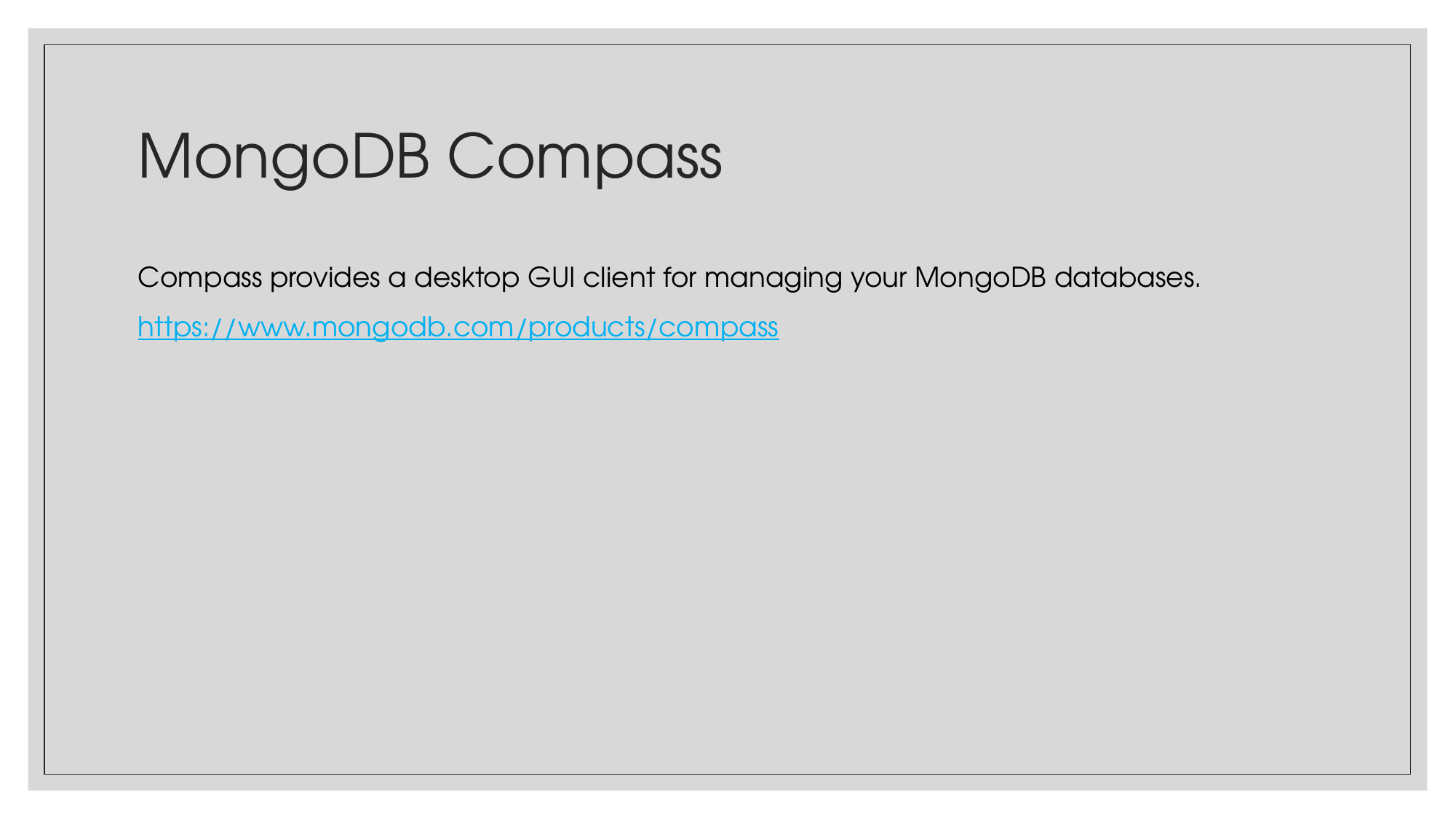

# MongoDB Compass
Compass provides a desktop GUI client for managing your MongoDB databases.
https://www.mongodb.com/products/compass